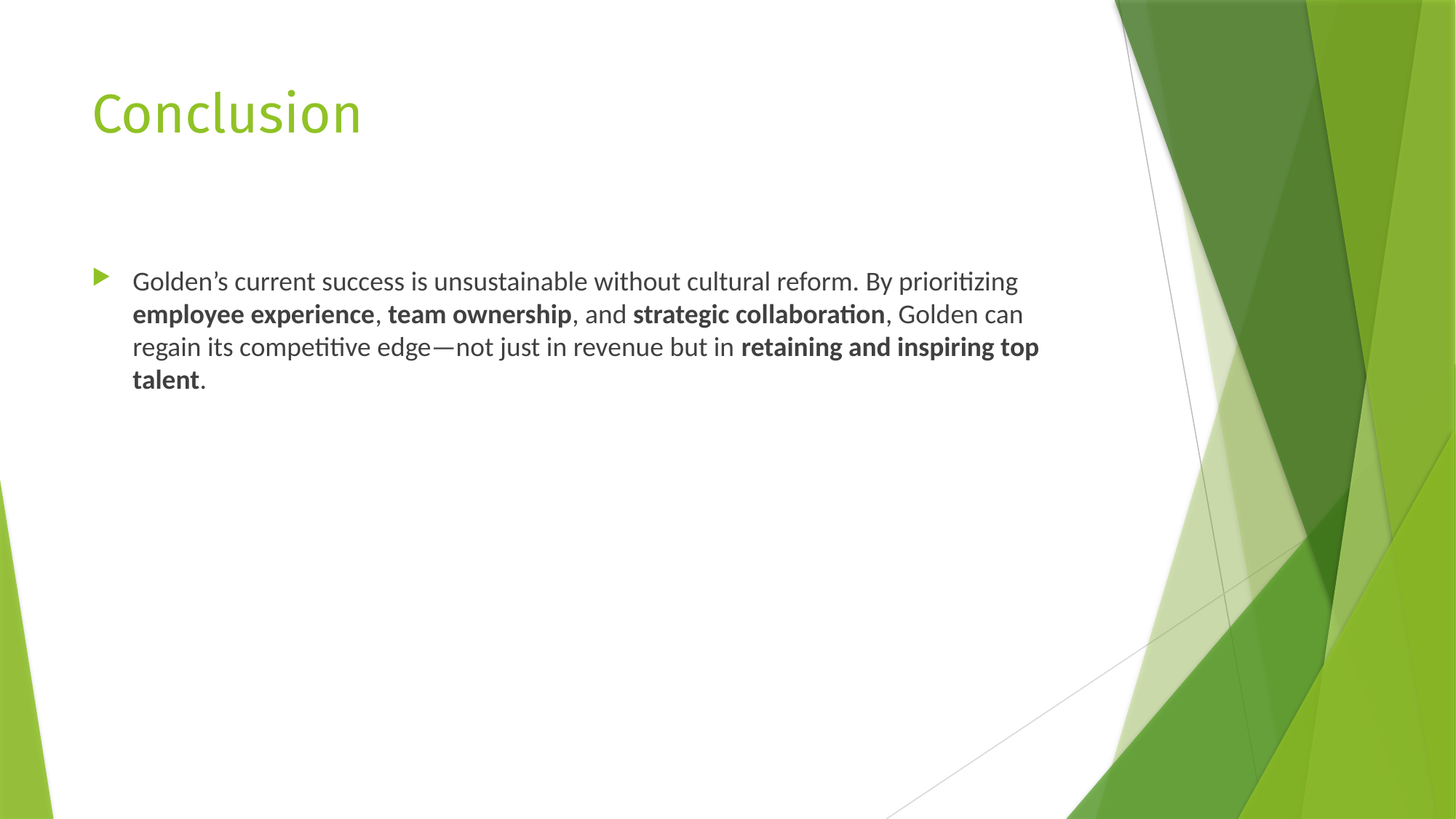

# Conclusion
Golden’s current success is unsustainable without cultural reform. By prioritizing employee experience, team ownership, and strategic collaboration, Golden can regain its competitive edge—not just in revenue but in retaining and inspiring top talent.